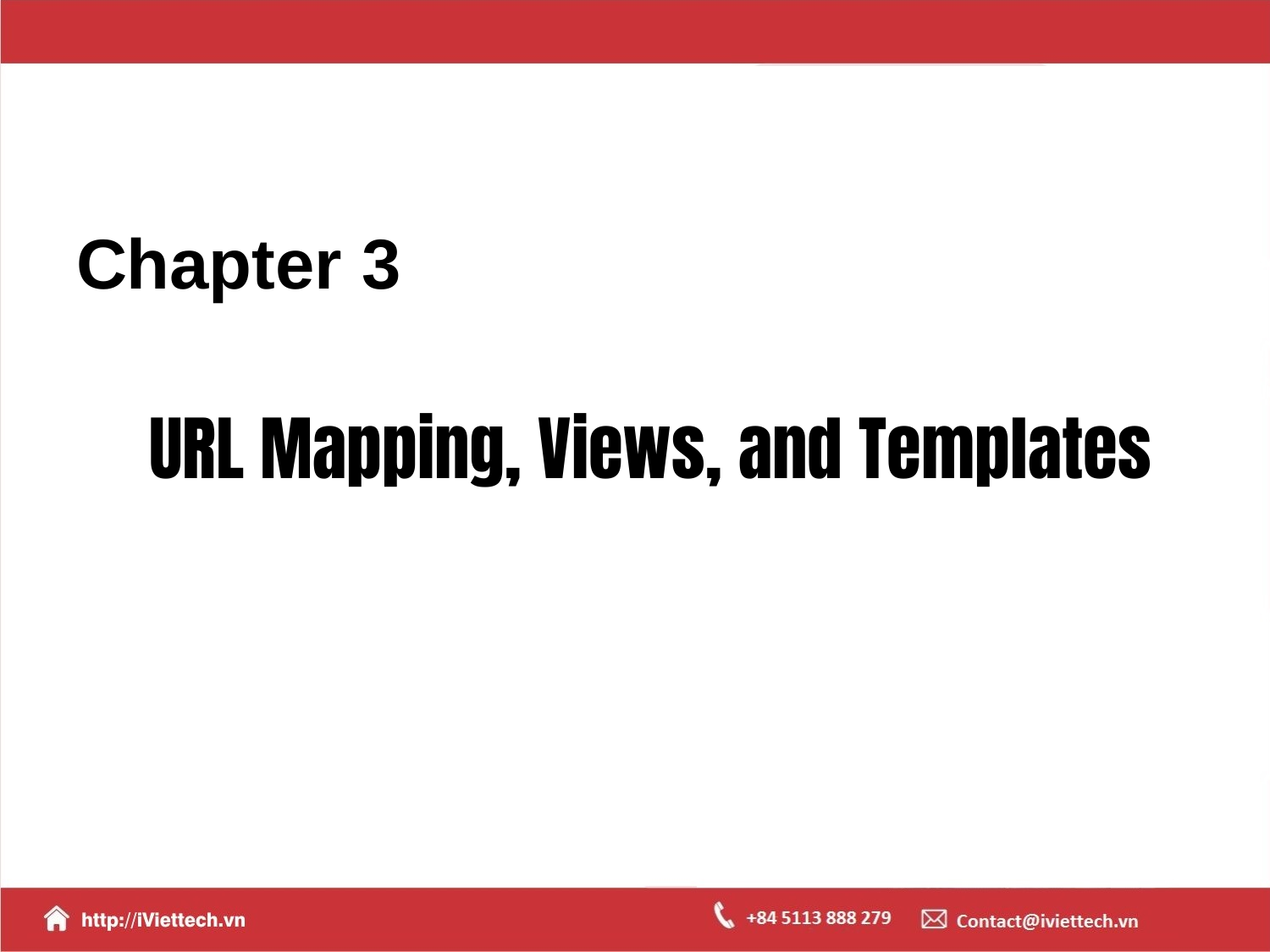

# Chapter 3
URL Mapping, Views, and Templates